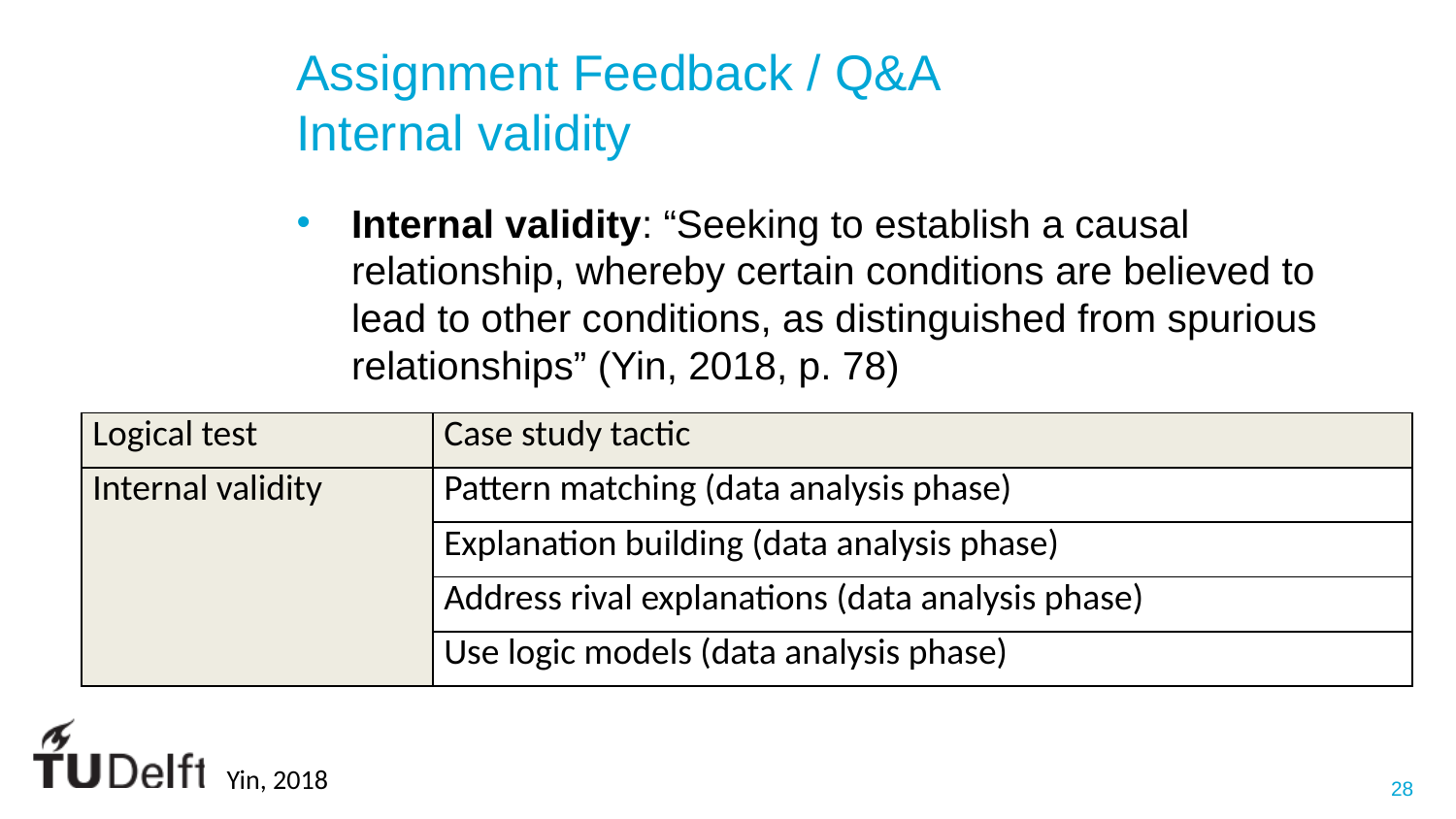

# Assignment Feedback / Q&A Internal validity
Internal validity: “Seeking to establish a causal relationship, whereby certain conditions are believed to lead to other conditions, as distinguished from spurious relationships” (Yin, 2018, p. 78)

| Logical test | Case study tactic |
| --- | --- |
| Internal validity | Pattern matching (data analysis phase) |
|  | Explanation building (data analysis phase) |
|  | Address rival explanations (data analysis phase) |
|  | Use logic models (data analysis phase) |
Yin, 2018
Yin, 2018